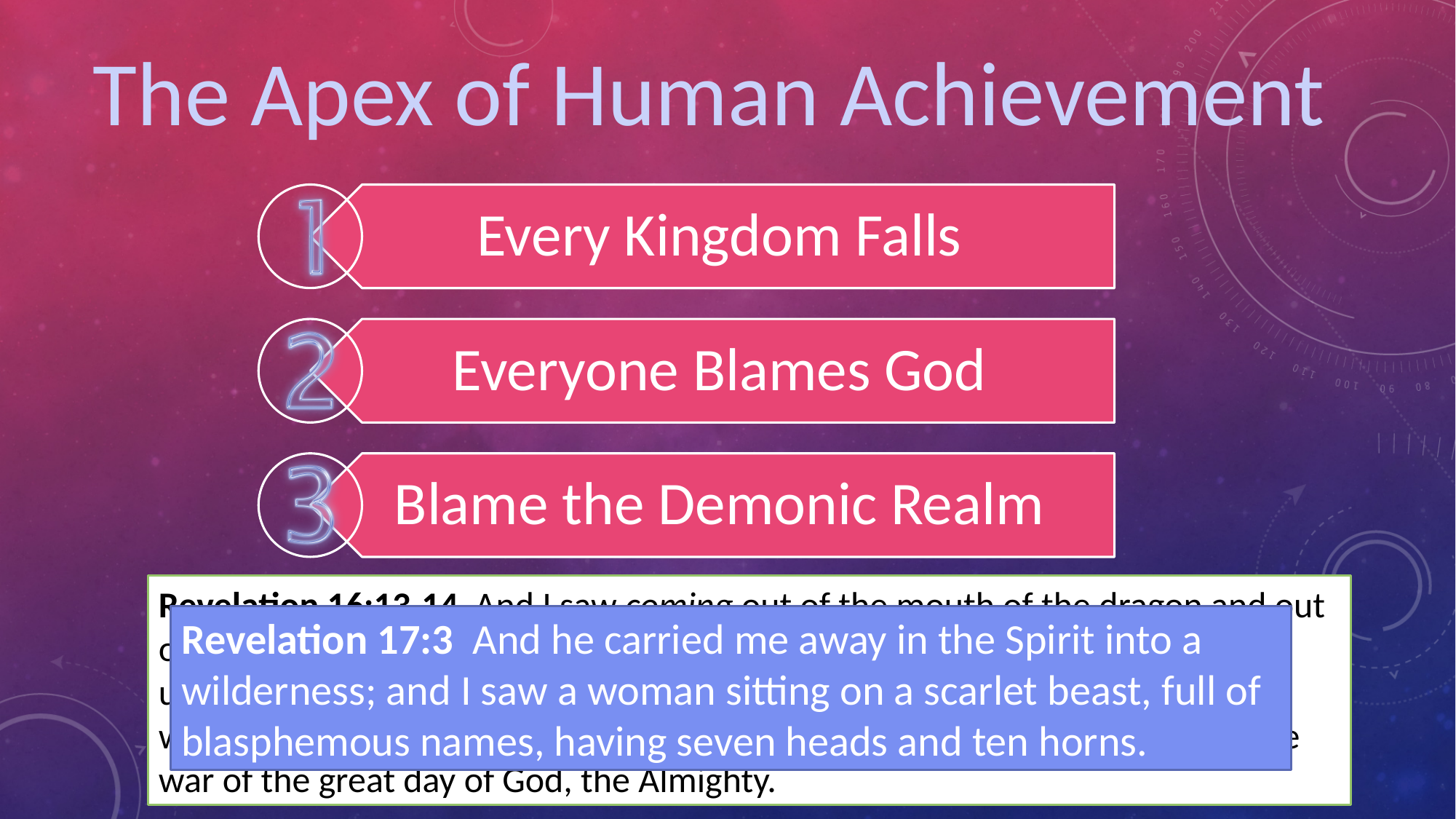

# The Apex of Human Achievement
Every Kingdom Falls
Everyone Blames God
Blame the Demonic Realm
We Have to Fight
Revelation 16:13-14  And I saw coming out of the mouth of the dragon and out of the mouth of the beast and out of the mouth of the false prophet, three unclean spirits like frogs;  for they are spirits of demons, performing signs, which go out to the kings of the whole world, to gather them together for the war of the great day of God, the Almighty.
Revelation 17:3  And he carried me away in the Spirit into a wilderness; and I saw a woman sitting on a scarlet beast, full of blasphemous names, having seven heads and ten horns.